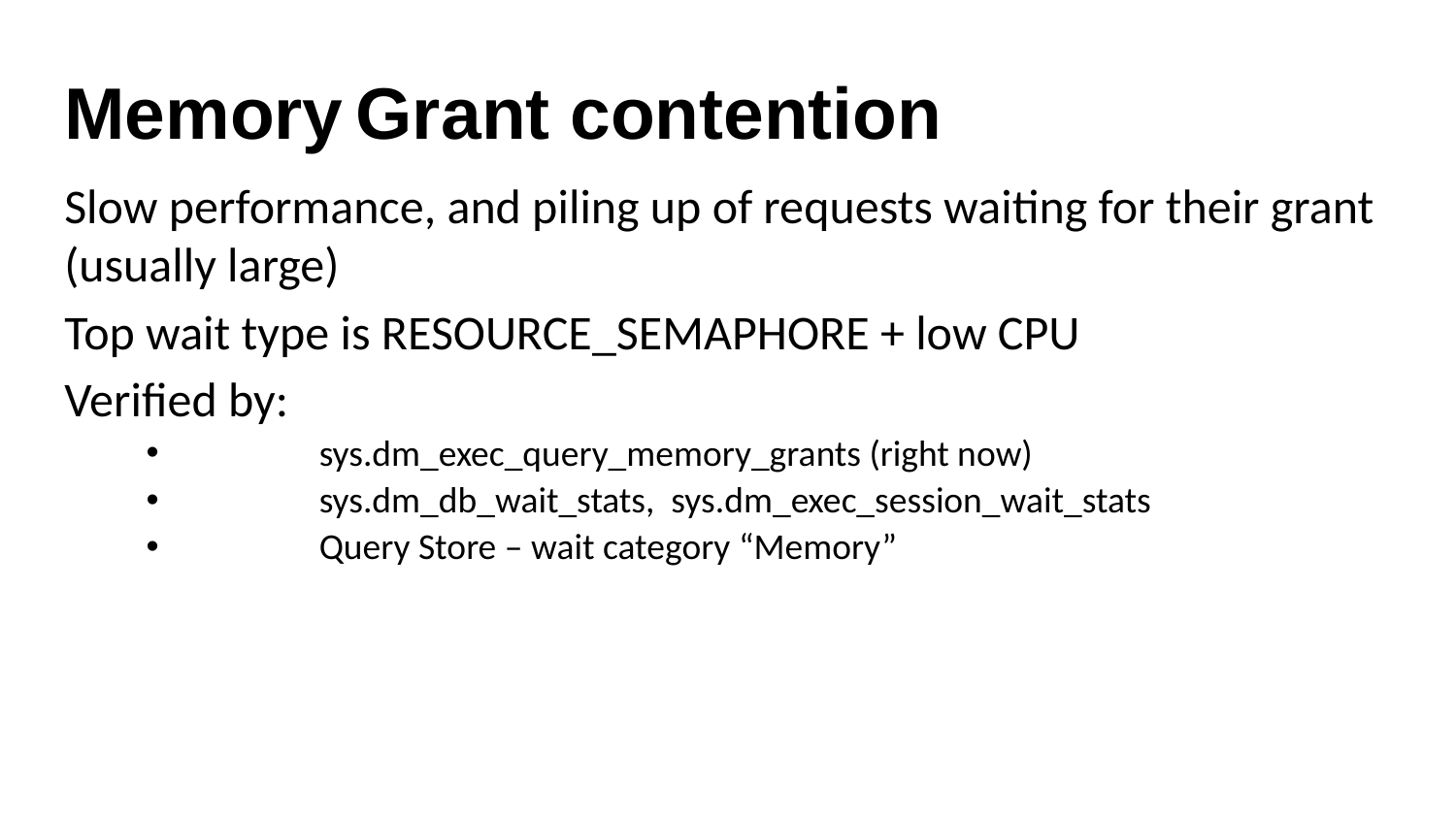

# Memory Grant contention
Slow performance, and piling up of requests waiting for their grant (usually large)
Top wait type is RESOURCE_SEMAPHORE + low CPU
Verified by:
	sys.dm_exec_query_memory_grants (right now)
	sys.dm_db_wait_stats,  sys.dm_exec_session_wait_stats
	Query Store – wait category “Memory”